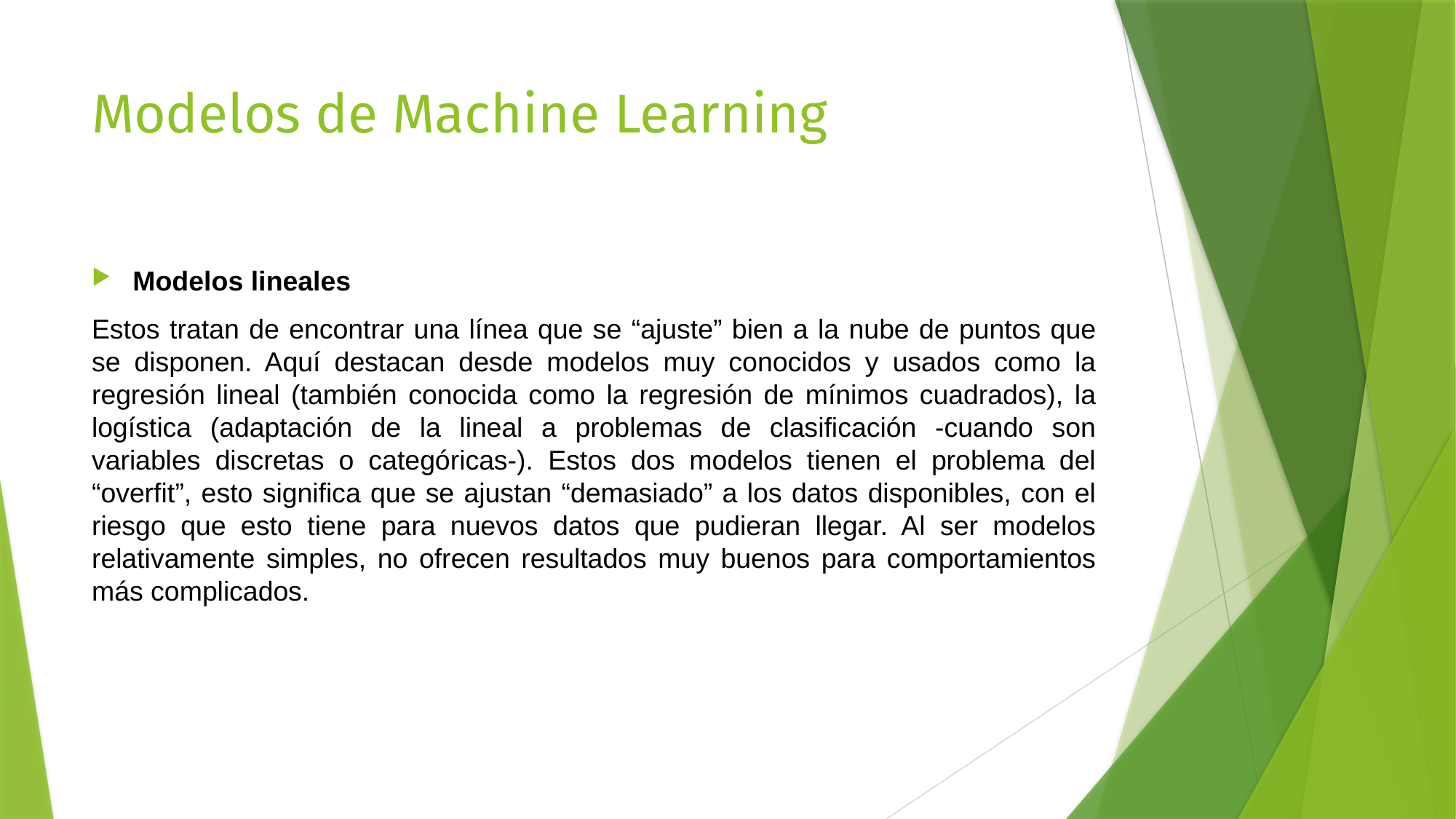

# Modelos de Machine Learning
Modelos lineales
Estos tratan de encontrar una línea que se “ajuste” bien a la nube de puntos que se disponen. Aquí destacan desde modelos muy conocidos y usados como la regresión lineal (también conocida como la regresión de mínimos cuadrados), la logística (adaptación de la lineal a problemas de clasificación -cuando son variables discretas o categóricas-). Estos dos modelos tienen el problema del “overfit”, esto significa que se ajustan “demasiado” a los datos disponibles, con el riesgo que esto tiene para nuevos datos que pudieran llegar. Al ser modelos relativamente simples, no ofrecen resultados muy buenos para comportamientos más complicados.